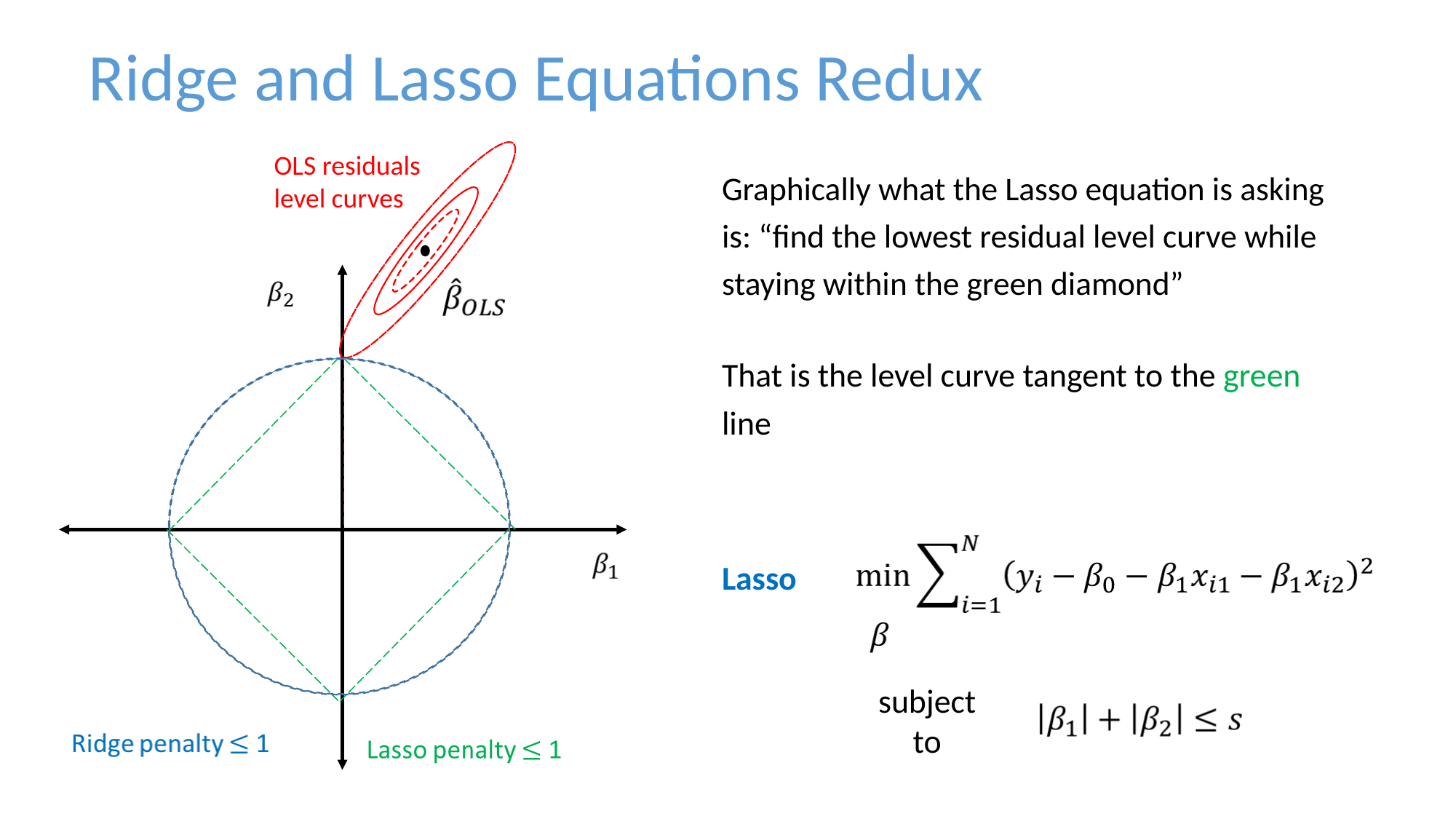

Ridge and Lasso Equations Redux

OLS residuals level curves
Graphically what the Lasso equation is asking is: “find the lowest residual level curve while staying within the green diamond”

That is the level curve tangent to the green line

Lasso
subject to